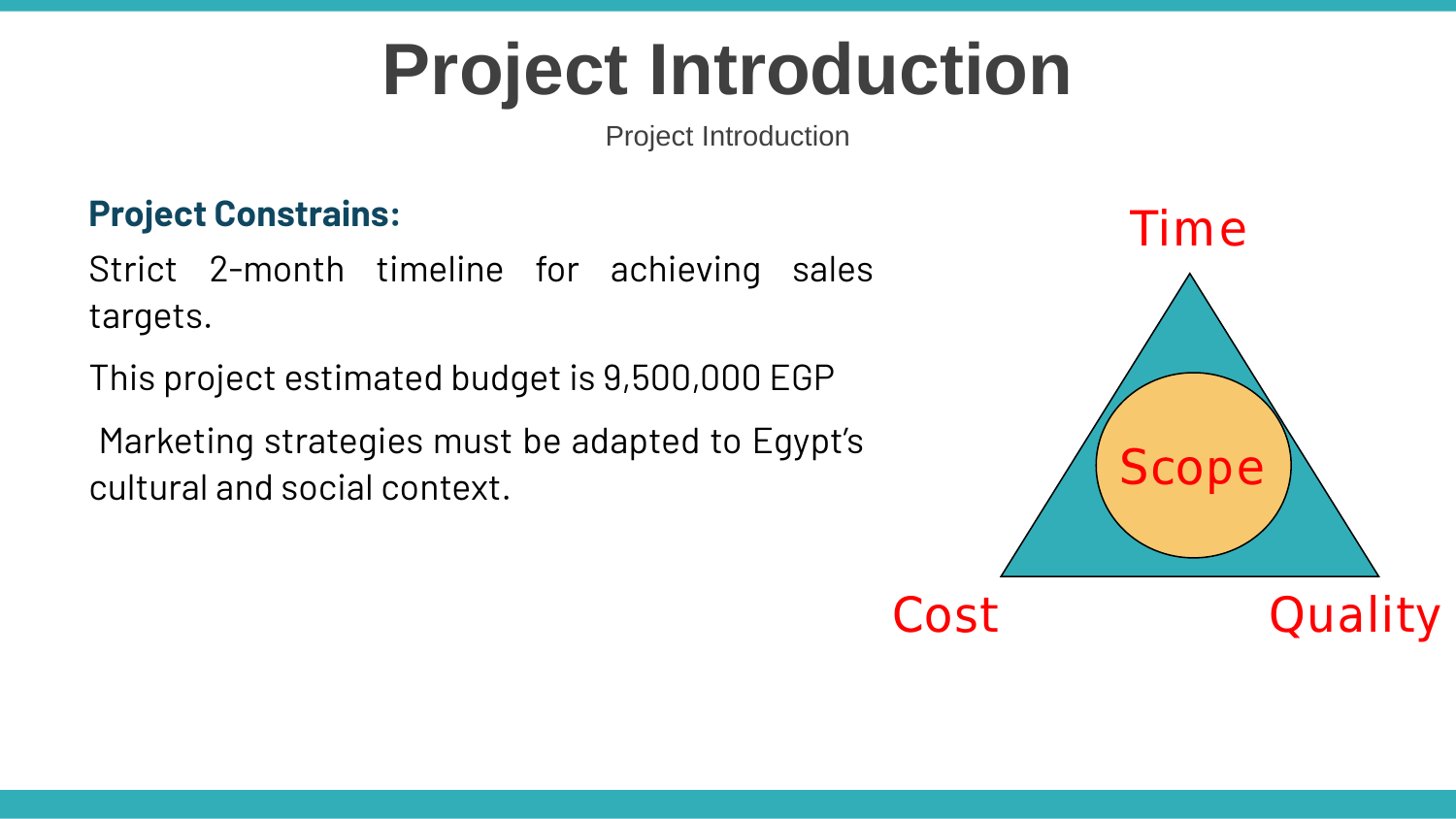

Project Introduction
Project Introduction
Project Constrains:
Strict 2-month timeline for achieving sales targets.
This project estimated budget is 9,500,000 EGP
 Marketing strategies must be adapted to Egypt’s  cultural and social context.

Time

Scope
Cost
Quality